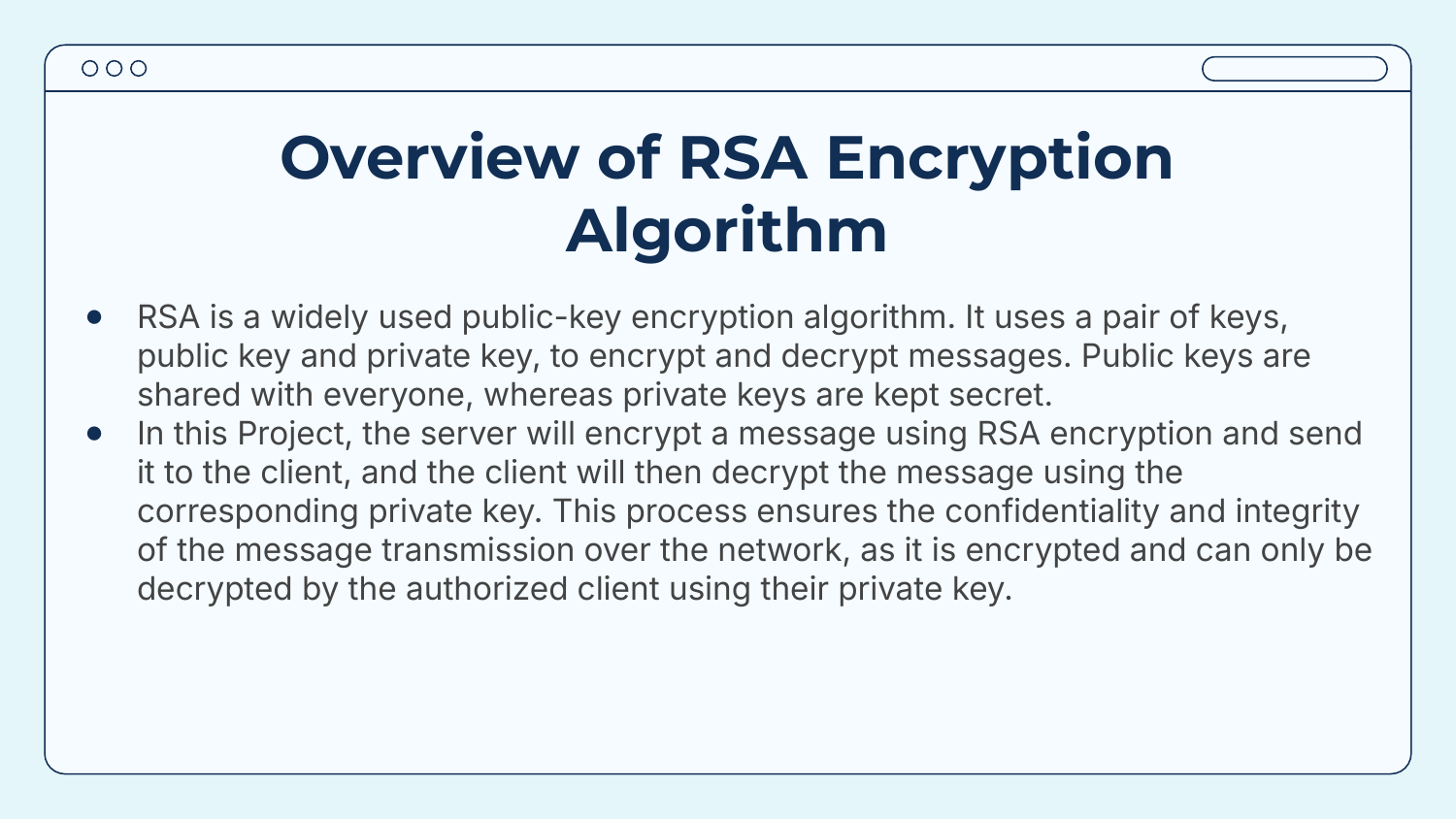

# Overview of RSA Encryption Algorithm
RSA is a widely used public-key encryption algorithm. It uses a pair of keys, public key and private key, to encrypt and decrypt messages. Public keys are shared with everyone, whereas private keys are kept secret.
In this Project, the server will encrypt a message using RSA encryption and send it to the client, and the client will then decrypt the message using the corresponding private key. This process ensures the confidentiality and integrity of the message transmission over the network, as it is encrypted and can only be decrypted by the authorized client using their private key.